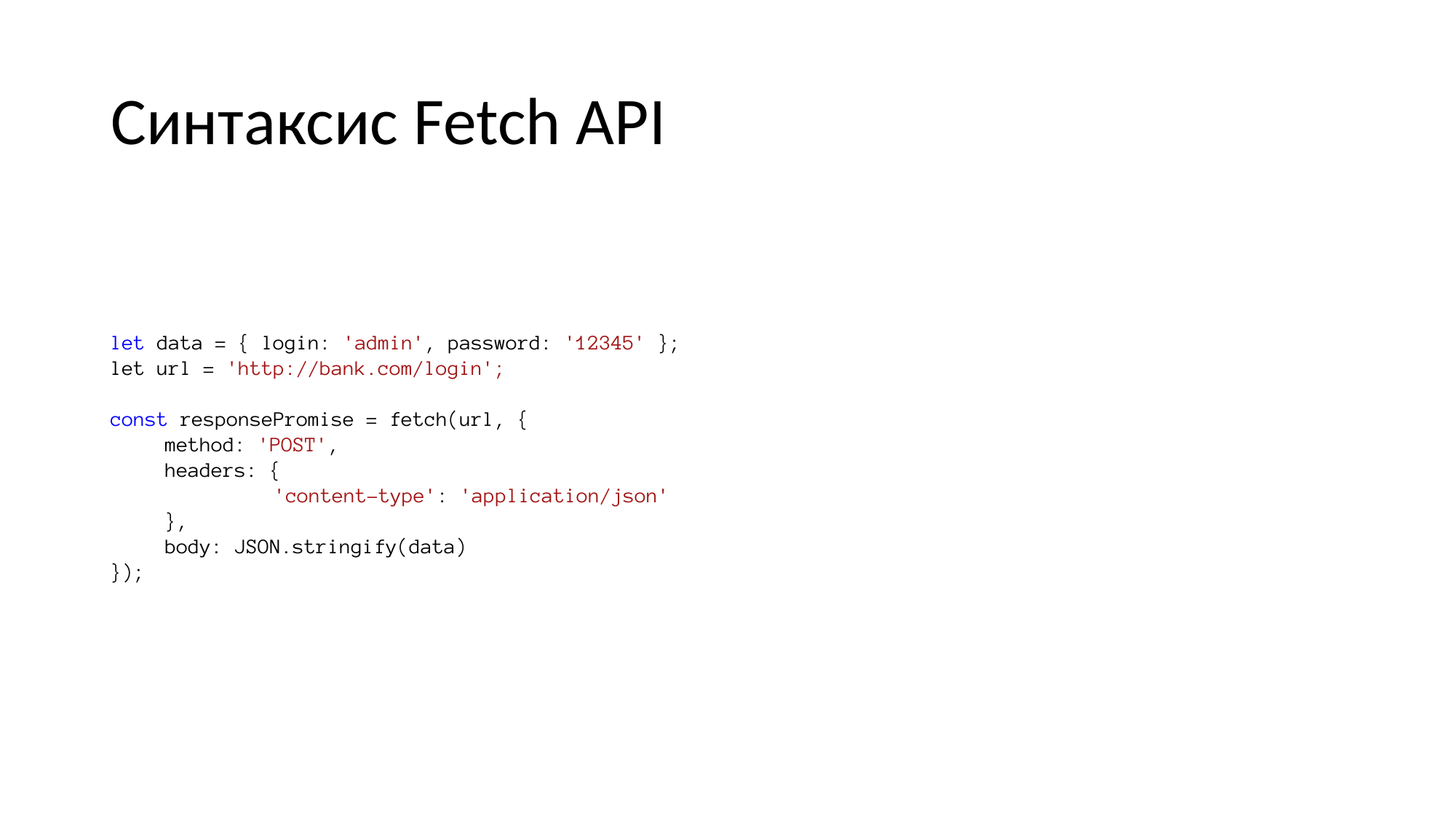

# Синтаксис Fetch API
let data = { login: 'admin', password: '12345' };
let url = 'http://bank.com/login';

const responsePromise = fetch(url, {
method: 'POST',
headers: {
	'content-type': 'application/json'
},
body: JSON.stringify(data)
});